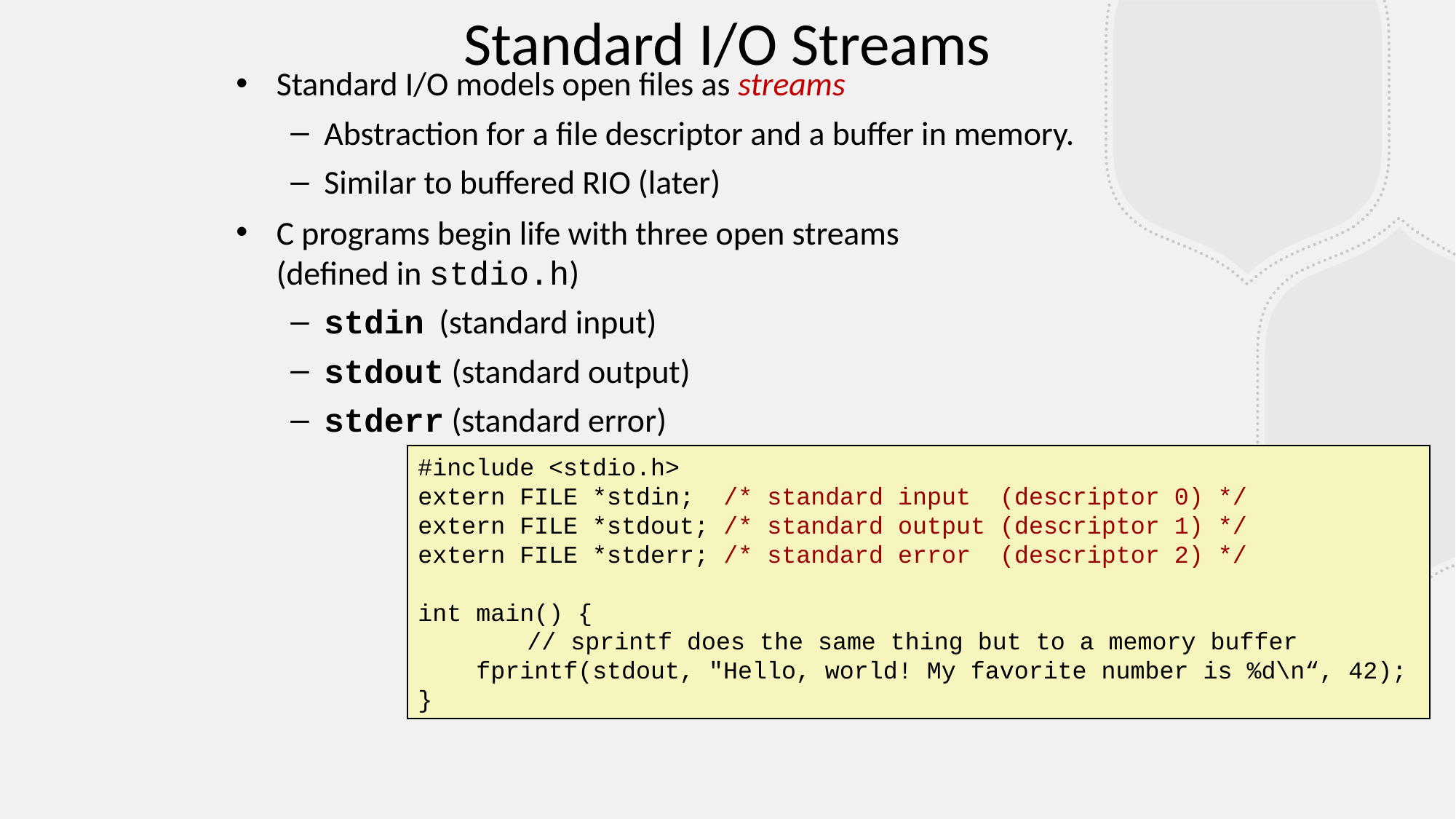

Standard I/O Streams
Standard I/O models open files as streams
Abstraction for a file descriptor and a buffer in memory.
Similar to buffered RIO (later)
C programs begin life with three open streams
(defined in stdio.h)
stdin  (standard input)
stdout (standard output)
stderr (standard error)

#include <stdio.h>
extern FILE *stdin;  /* standard input  (descriptor 0) */
extern FILE *stdout; /* standard output (descriptor 1) */
extern FILE *stderr; /* standard error  (descriptor 2) */

int main() {
		// sprintf does the same thing but to a memory buffer
    fprintf(stdout, "Hello, world! My favorite number is %d\n“, 42);
}